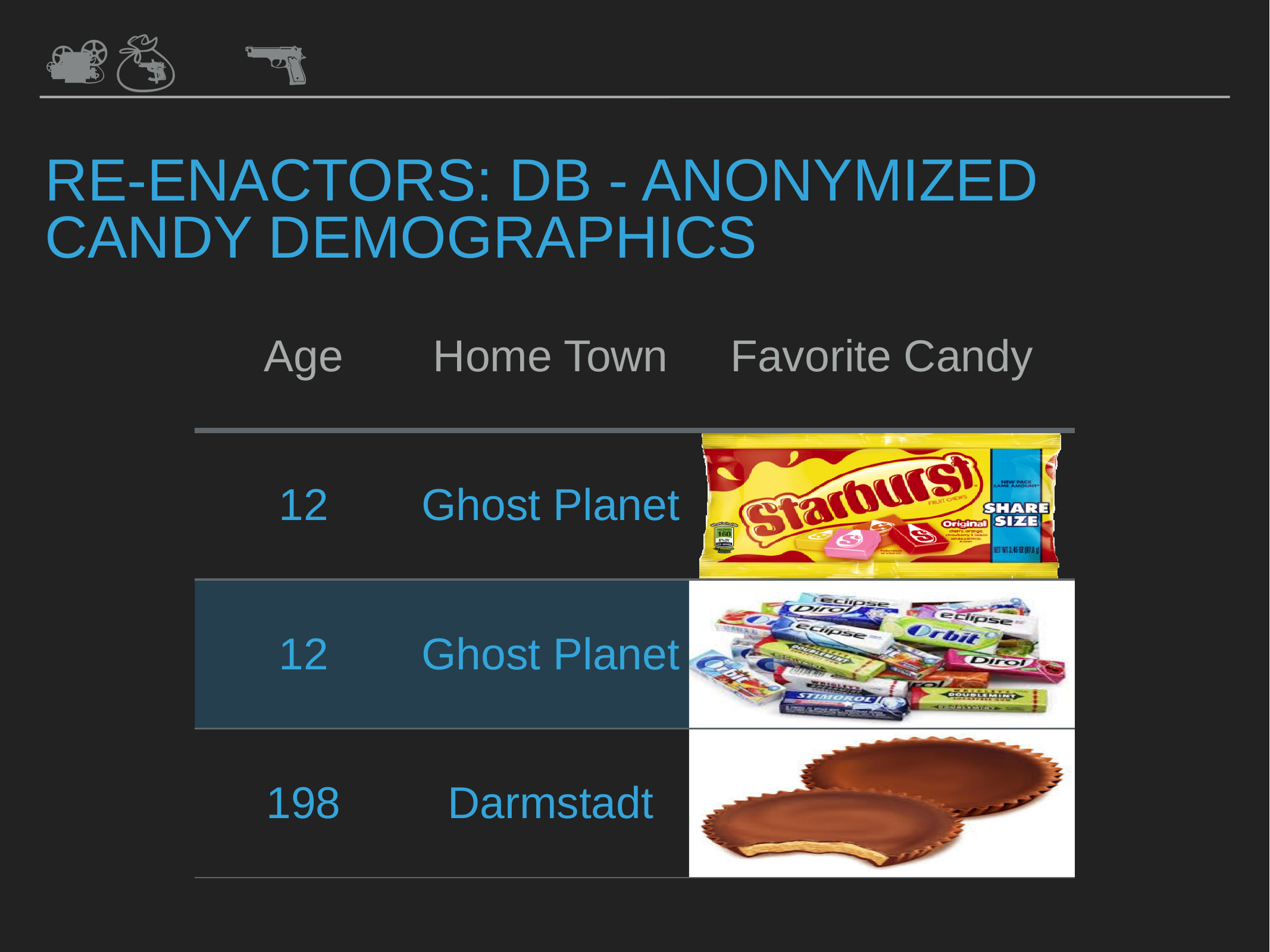

📽💰   🔫
📽💰   🔫
# Re-enactors: DB - ANONYMIZED CANDY DEMOGRAPHICS
| Age | Home Town | Favorite Candy |
| --- | --- | --- |
| 12 | Ghost Planet |  |
| 12 | Ghost Planet |  |
| 198 | Darmstadt |  |